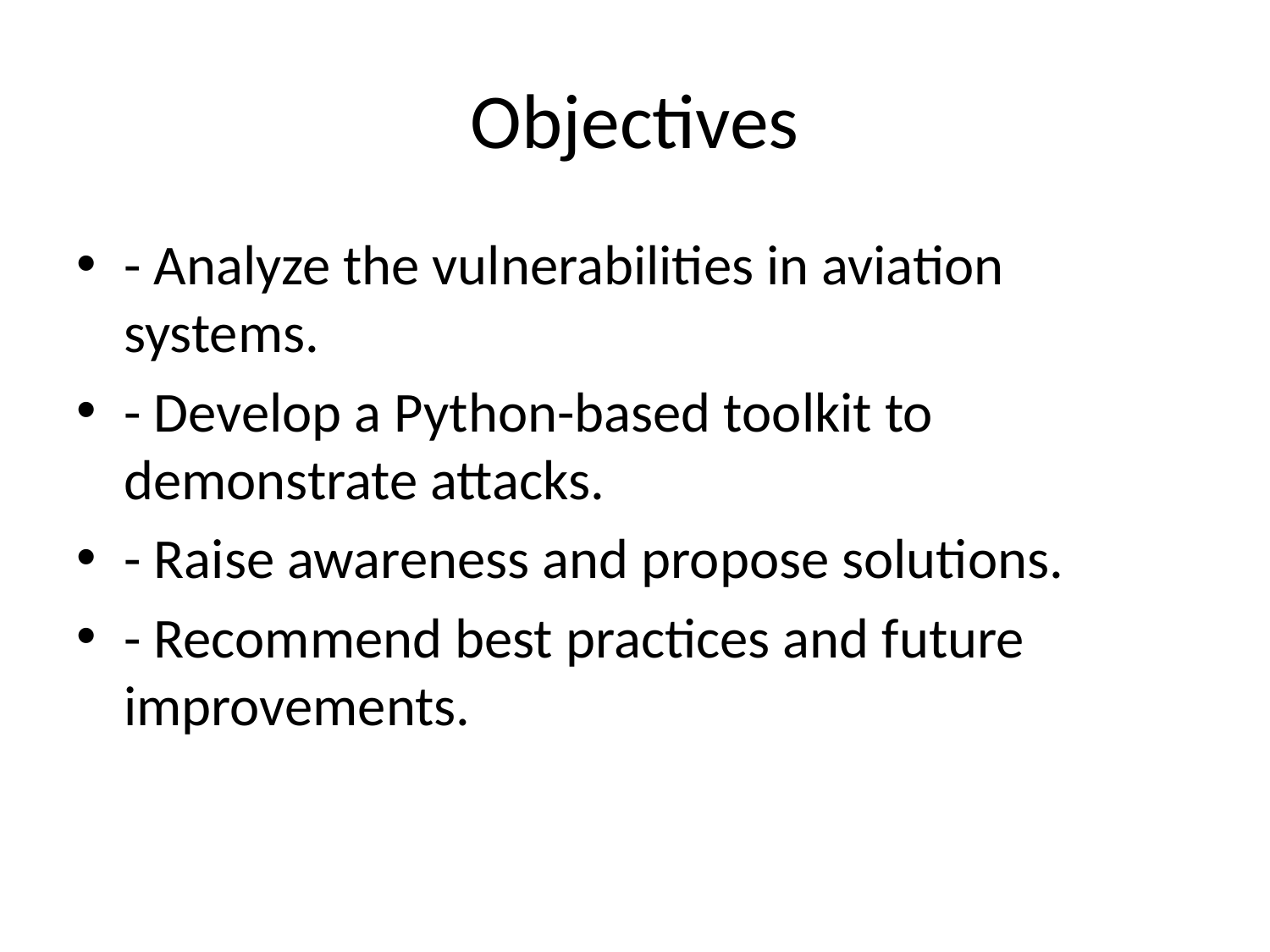

# Objectives
- Analyze the vulnerabilities in aviation systems.
- Develop a Python-based toolkit to demonstrate attacks.
- Raise awareness and propose solutions.
- Recommend best practices and future improvements.